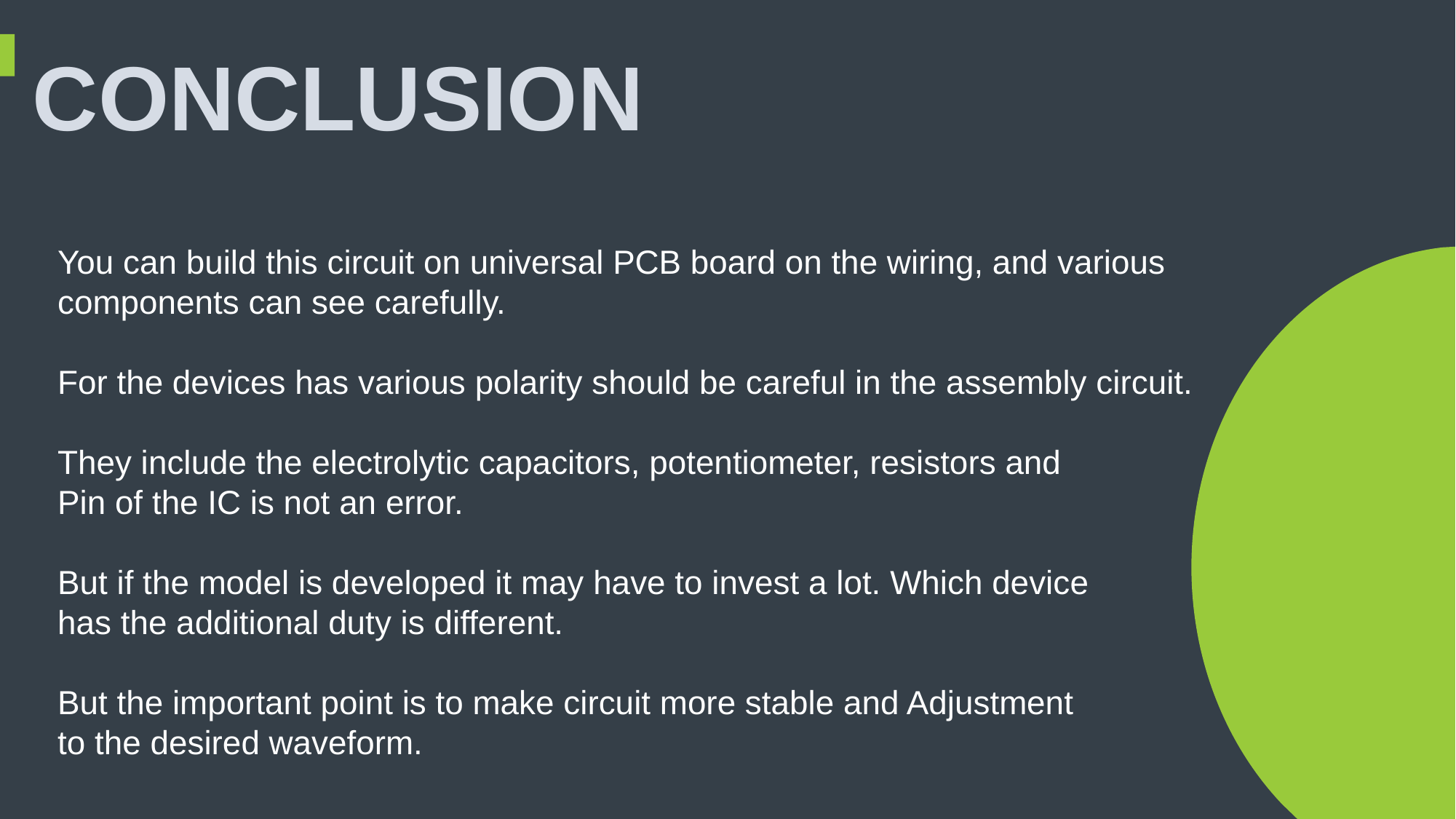

CONCLUSION
You can build this circuit on universal PCB board on the wiring, and various
components can see carefully.

For the devices has various polarity should be careful in the assembly circuit.

They include the electrolytic capacitors, potentiometer, resistors and
Pin of the IC is not an error.

But if the model is developed it may have to invest a lot. Which device
has the additional duty is different.

But the important point is to make circuit more stable and Adjustment
to the desired waveform.